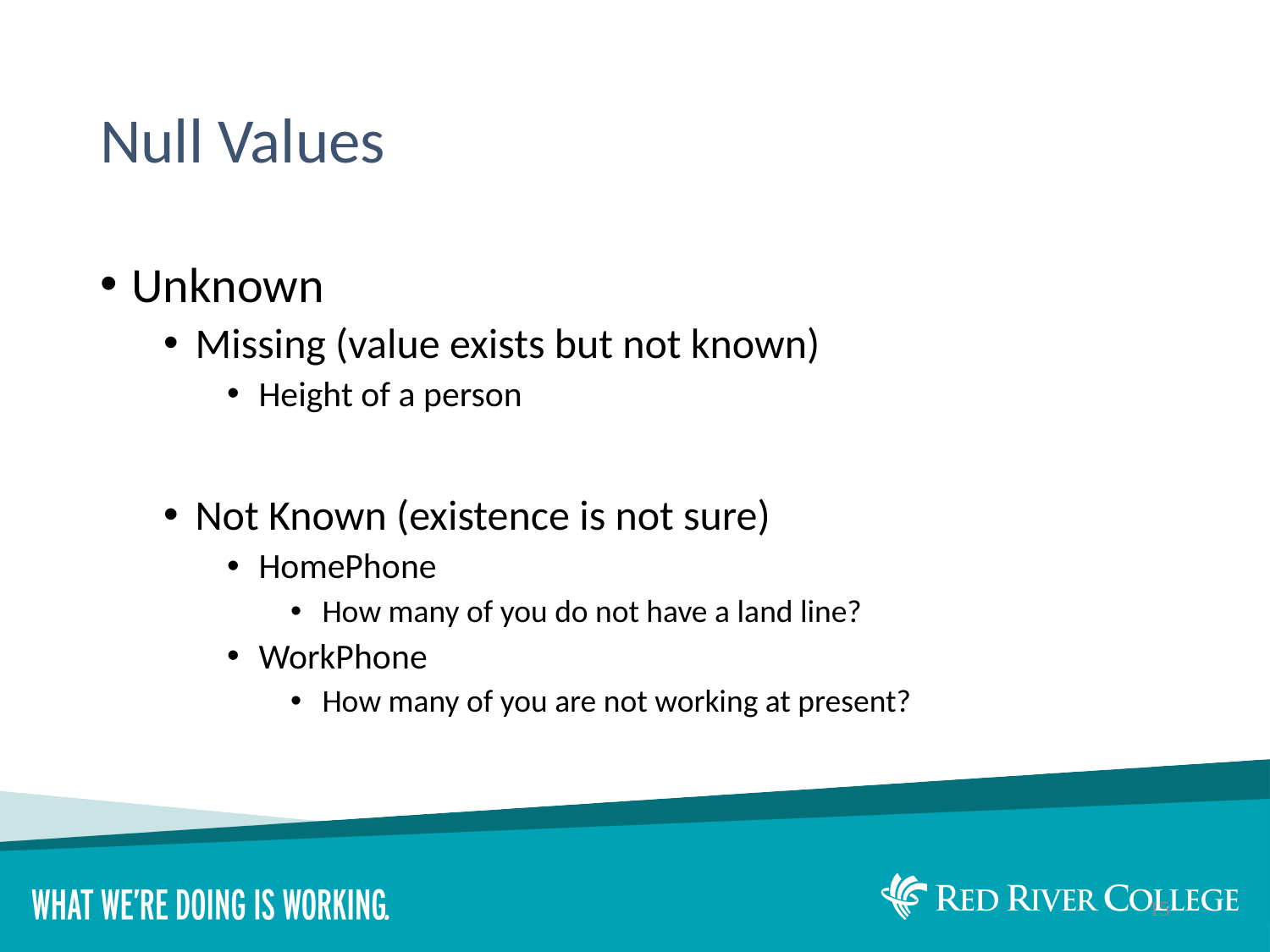

# Null Values
Unknown
Missing (value exists but not known)
Height of a person

Not Known (existence is not sure)
HomePhone
How many of you do not have a land line?
WorkPhone
How many of you are not working at present?

15